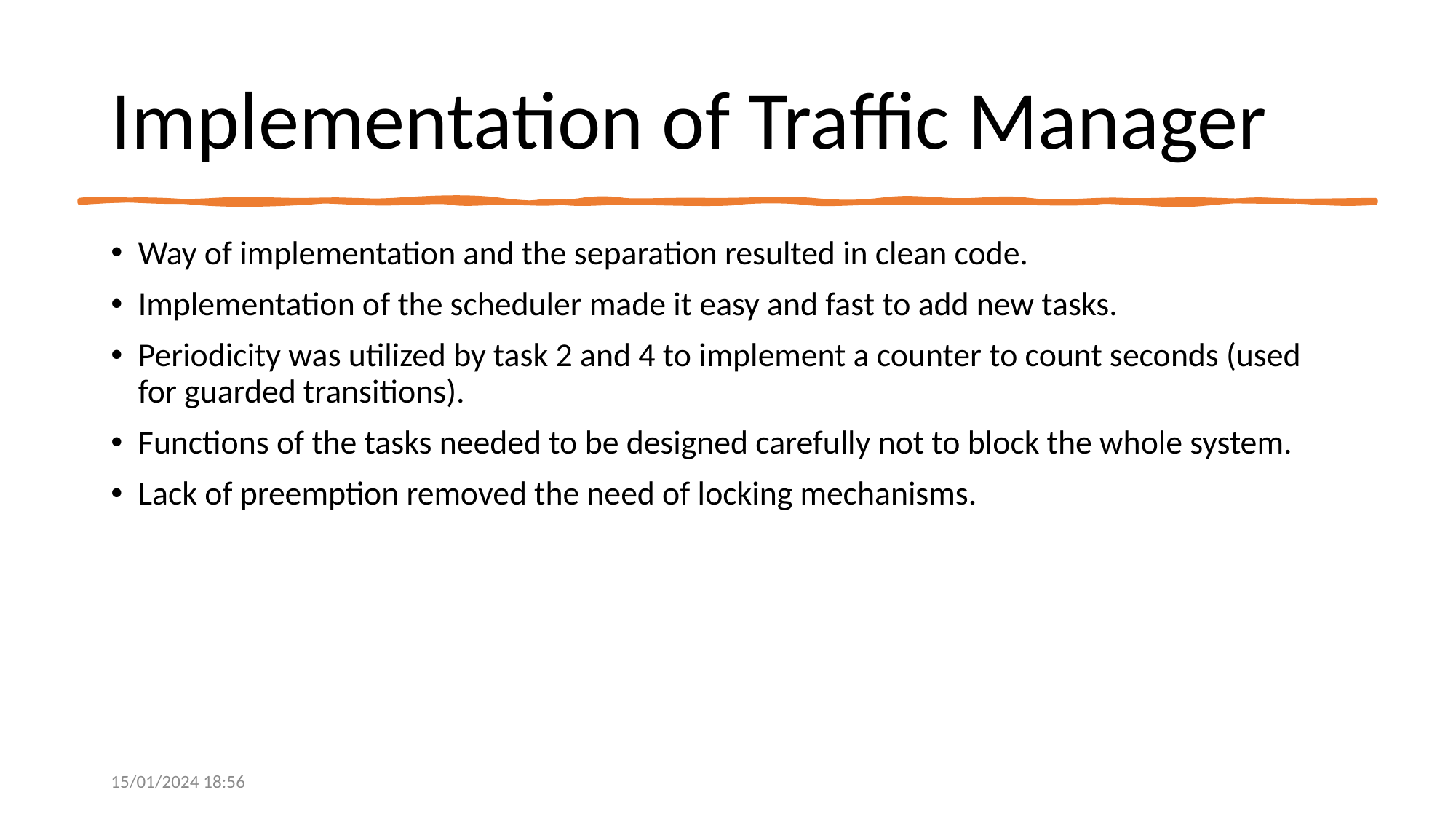

# Implementation of Traffic Manager

Way of implementation and the separation resulted in clean code.
Implementation of the scheduler made it easy and fast to add new tasks.
Periodicity was utilized by task 2 and 4 to implement a counter to count seconds (used for guarded transitions).
Functions of the tasks needed to be designed carefully not to block the whole system.
Lack of preemption removed the need of locking mechanisms.
15/01/2024 18:56
17